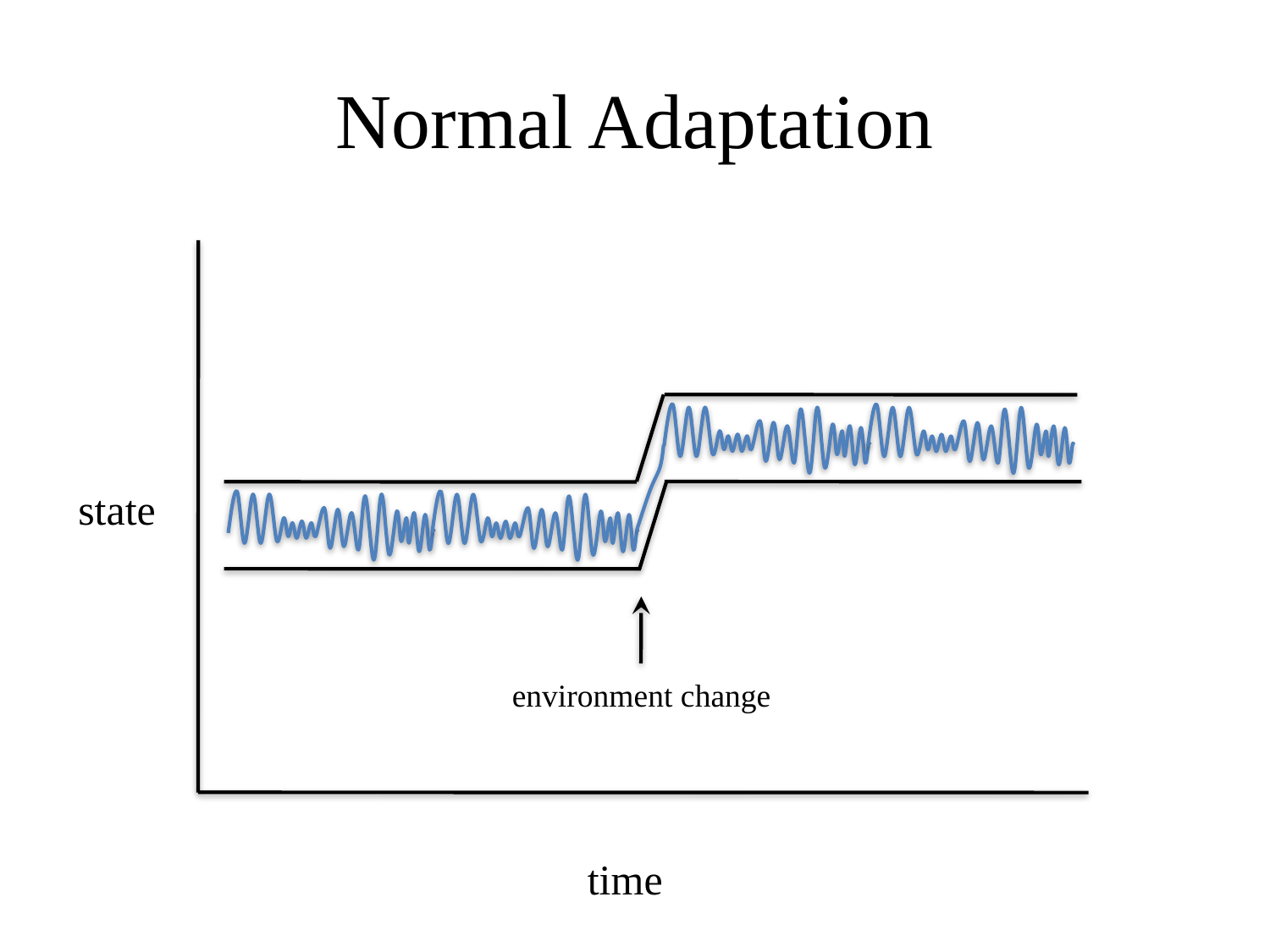

# Normal Adaptation

state

environment change
time